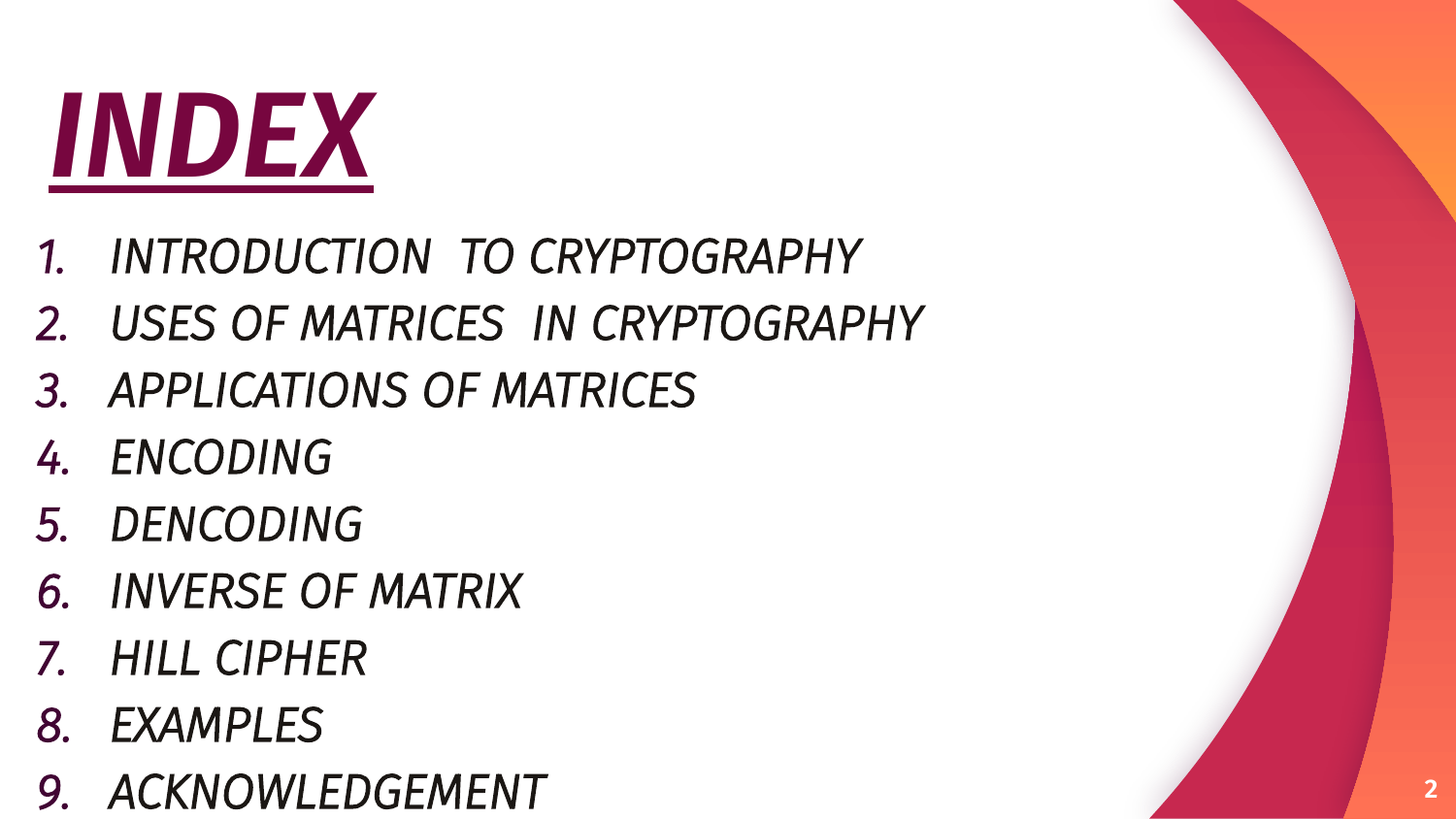

# INDEX
INTRODUCTION  TO CRYPTOGRAPHY
USES OF MATRICES  IN CRYPTOGRAPHY
APPLICATIONS OF MATRICES
ENCODING
DENCODING
INVERSE OF MATRIX
HILL CIPHER
EXAMPLES
ACKNOWLEDGEMENT

2